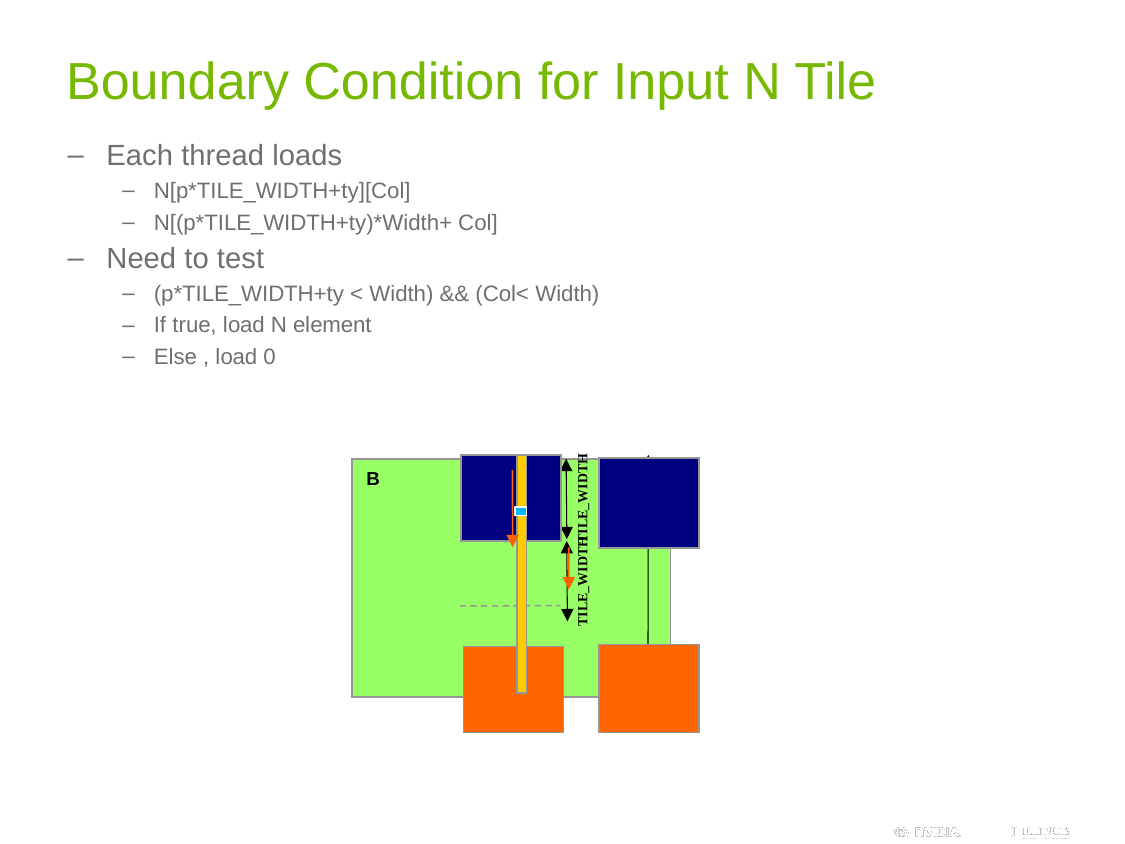

# Boundary Condition for Input N Tile
Each thread loads
N[p*TILE_WIDTH+ty][Col]
N[(p*TILE_WIDTH+ty)*Width+ Col]
Need to test
(p*TILE_WIDTH+ty < Width) && (Col< Width)
If true, load N element
Else , load 0

B

TILE_WIDTH

TILE_WIDTH